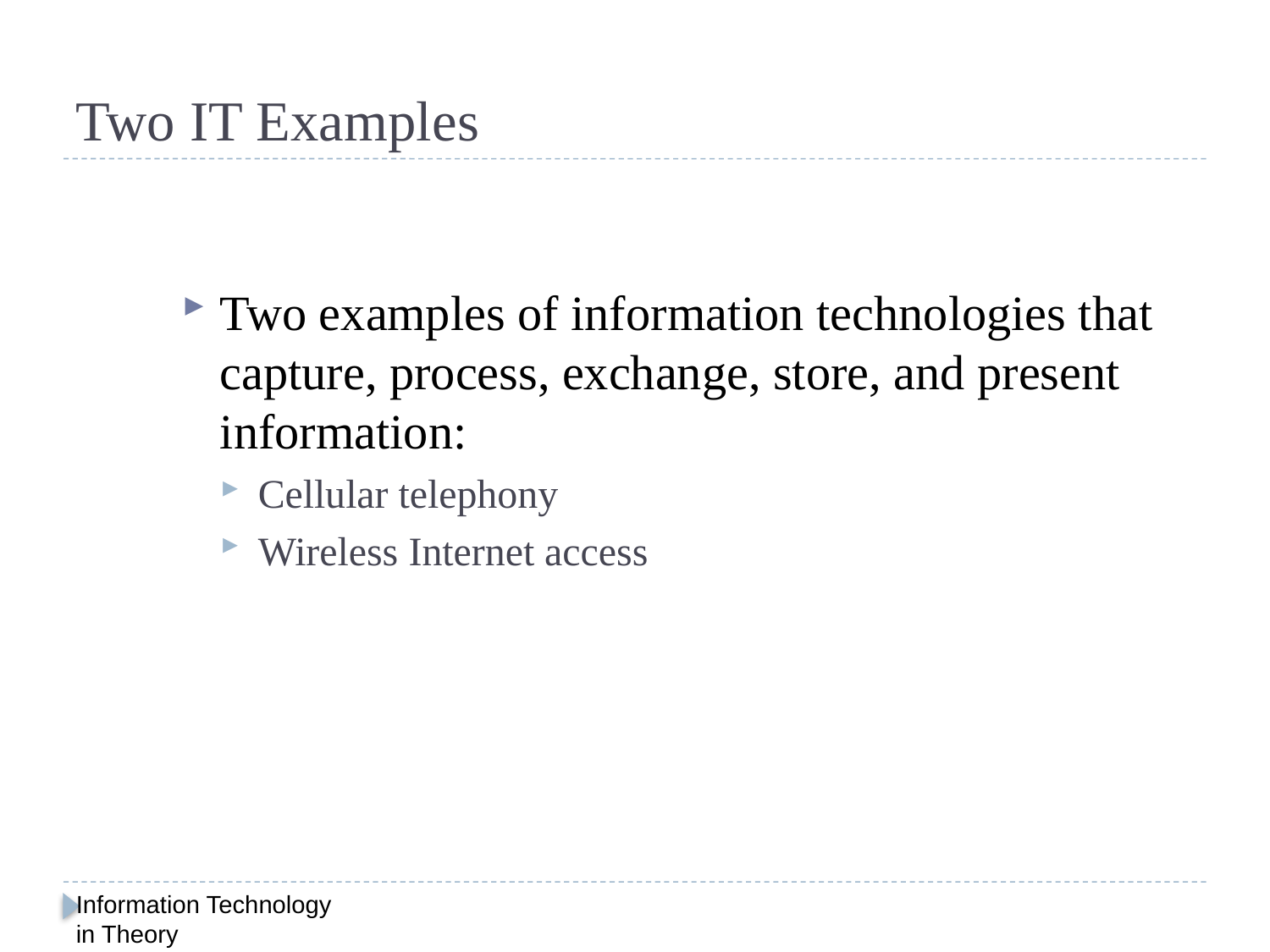

# Two IT Examples
Two examples of information technologies that capture, process, exchange, store, and present information:
Cellular telephony
Wireless Internet access
Information Technology in Theory
14